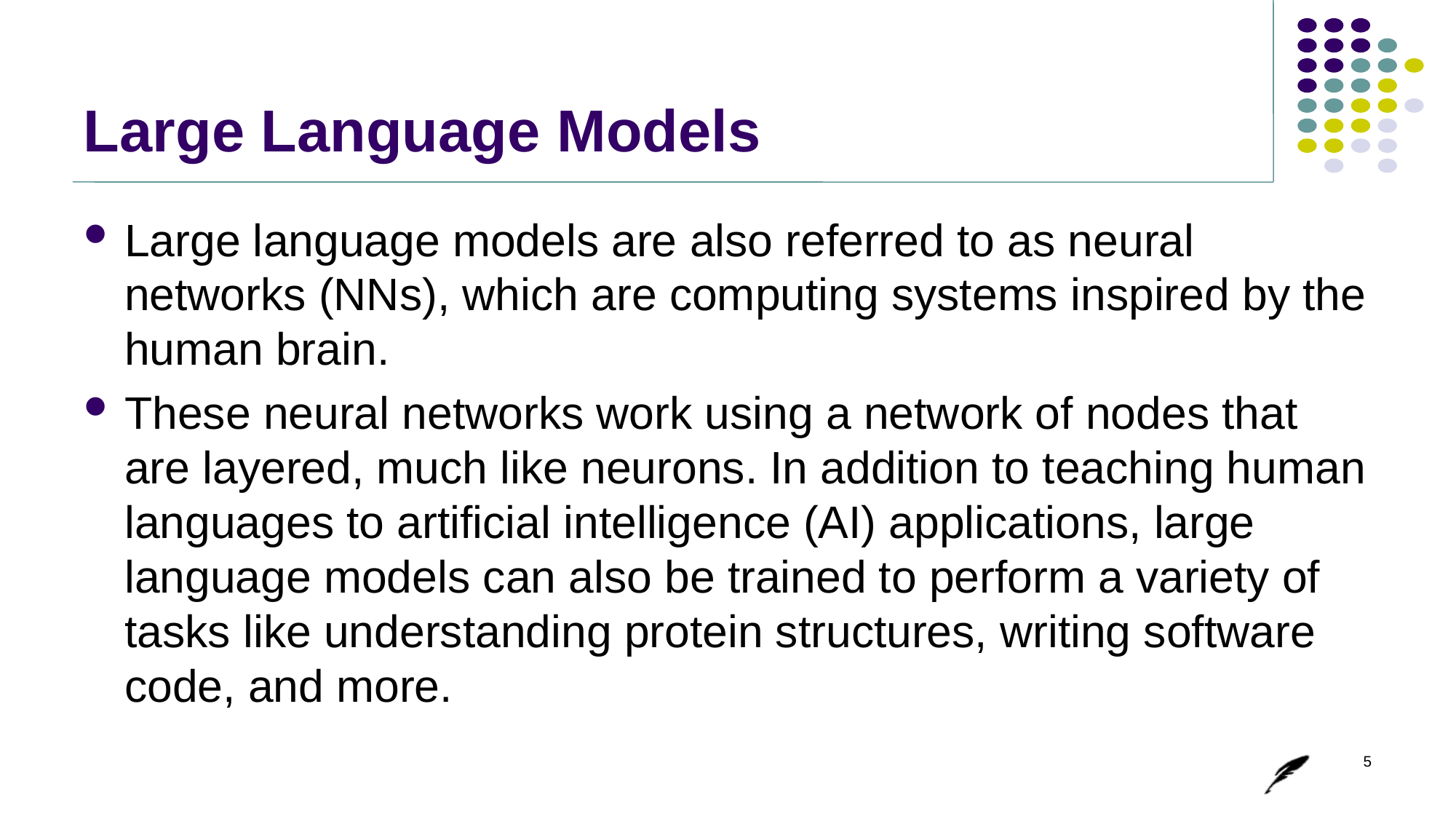

# Large Language Models
Large language models are also referred to as neural networks (NNs), which are computing systems inspired by the human brain.
These neural networks work using a network of nodes that are layered, much like neurons. In addition to teaching human languages to artificial intelligence (AI) applications, large language models can also be trained to perform a variety of tasks like understanding protein structures, writing software code, and more.
5